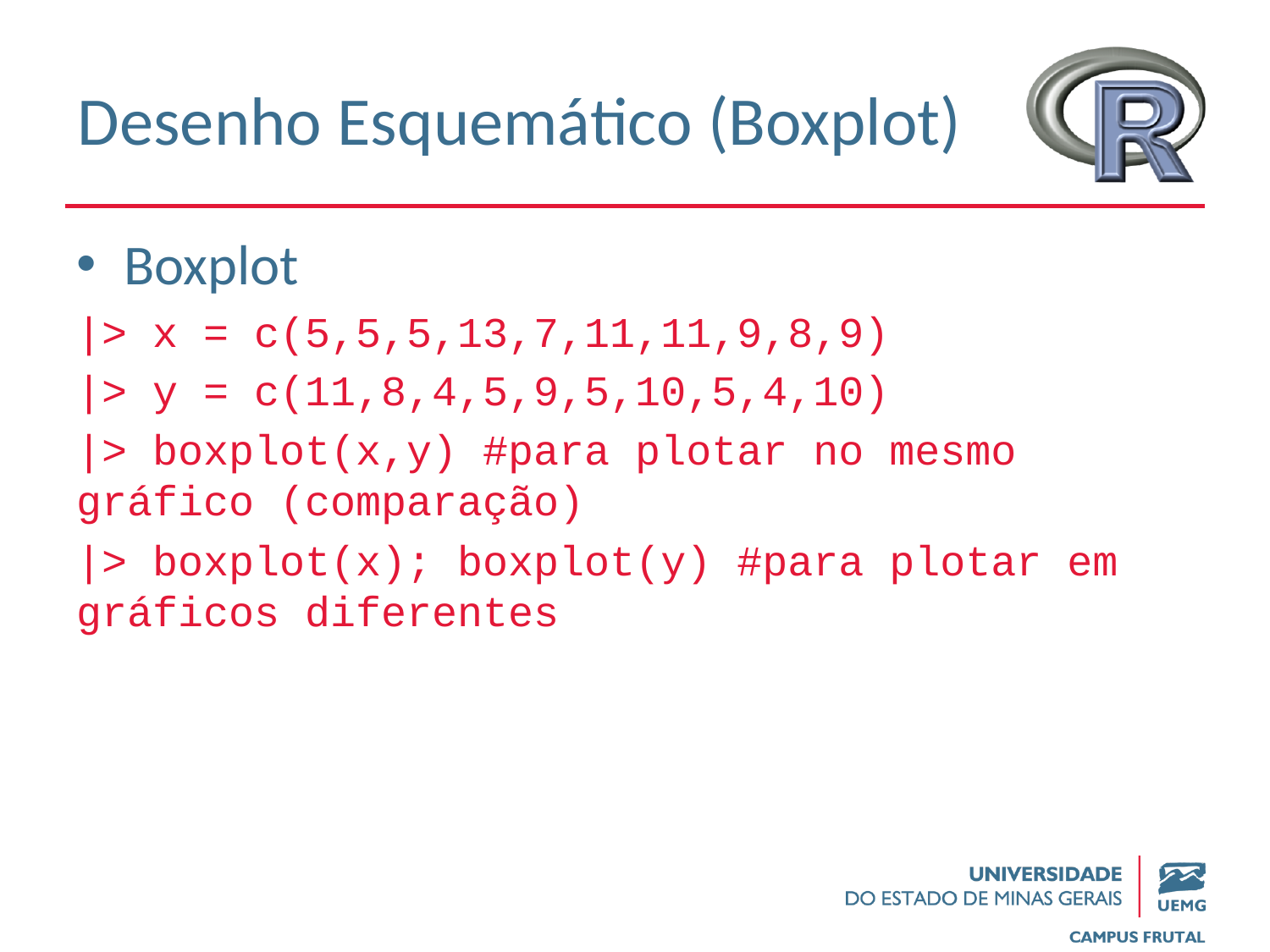

# Desenho Esquemático (Boxplot)
Boxplot
|> x = c(5,5,5,13,7,11,11,9,8,9)
|> y = c(11,8,4,5,9,5,10,5,4,10)
|> boxplot(x,y) #para plotar no mesmo gráfico (comparação)
|> boxplot(x); boxplot(y) #para plotar em gráficos diferentes